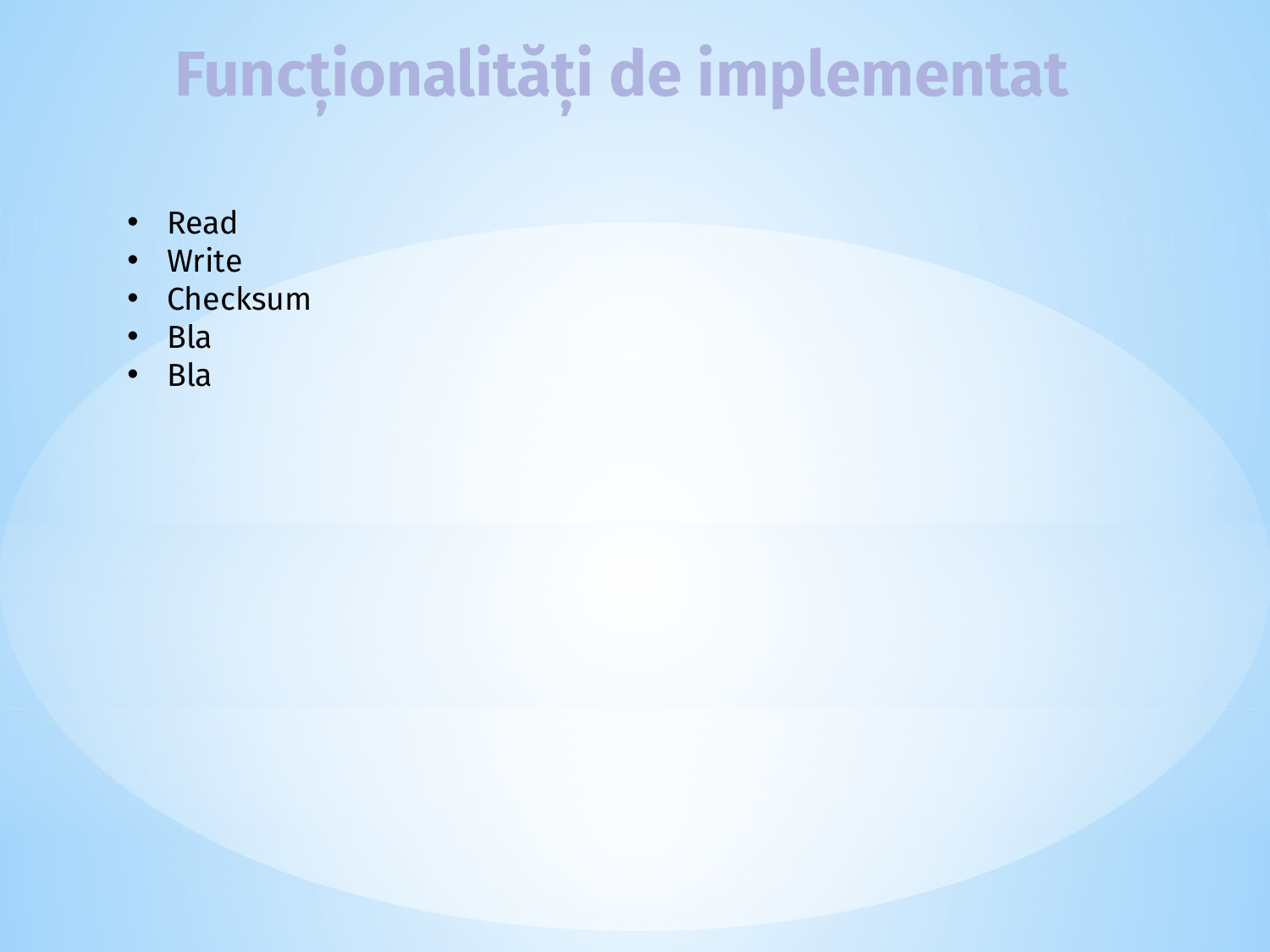

Funcționalități de implementat
Read
Write
Checksum
Bla
Bla